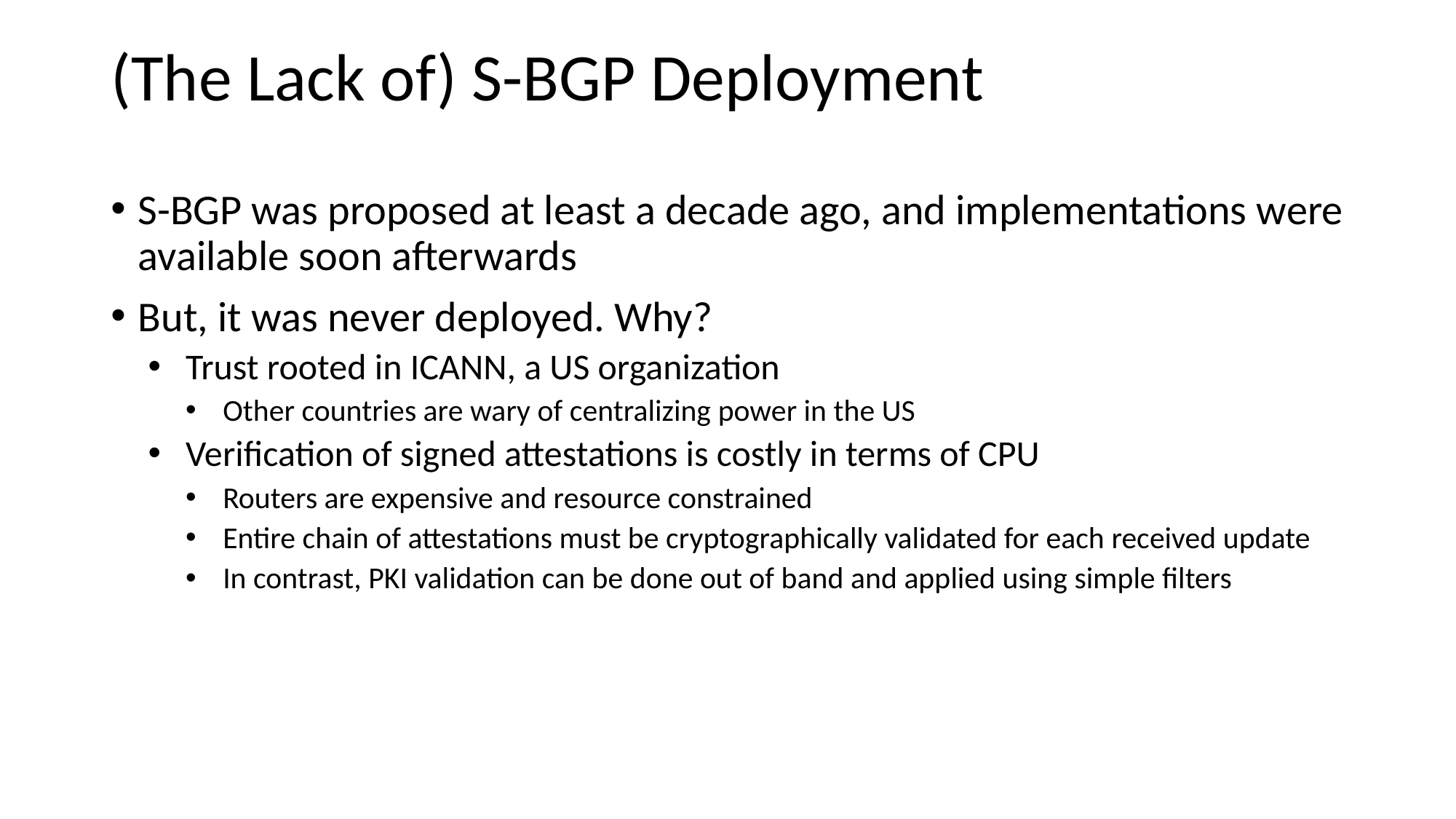

# (The Lack of) S-BGP Deployment
S-BGP was proposed at least a decade ago, and implementations were available soon afterwards
But, it was never deployed. Why?
Trust rooted in ICANN, a US organization
Other countries are wary of centralizing power in the US
Verification of signed attestations is costly in terms of CPU
Routers are expensive and resource constrained
Entire chain of attestations must be cryptographically validated for each received update
In contrast, PKI validation can be done out of band and applied using simple filters